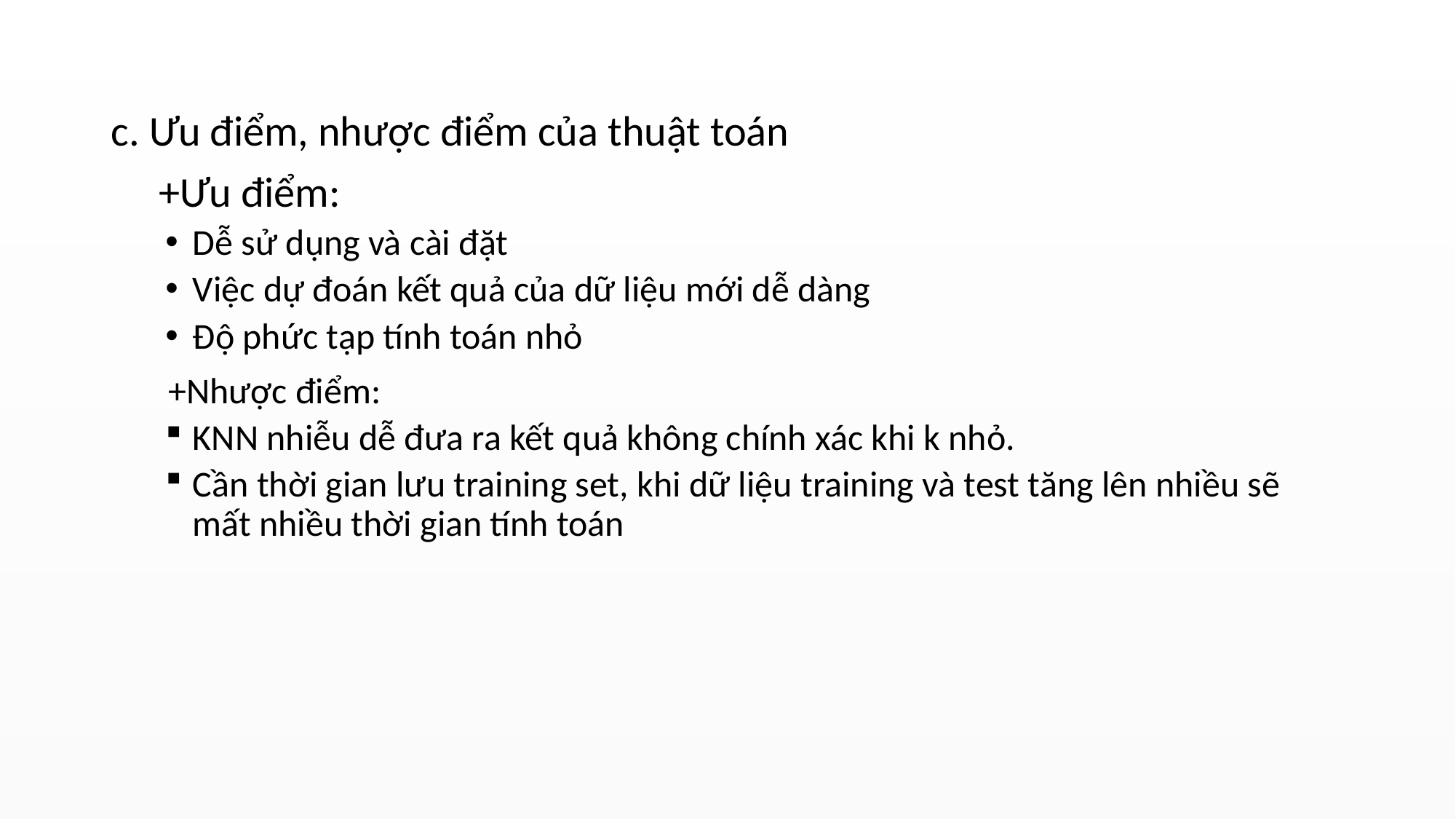

c. Ưu điểm, nhược điểm của thuật toán
     +Ưu điểm:
Dễ sử dụng và cài đặt
Việc dự đoán kết quả của dữ liệu mới dễ dàng
Độ phức tạp tính toán nhỏ
       +Nhược điểm:
KNN nhiễu dễ đưa ra kết quả không chính xác khi k nhỏ.
Cần thời gian lưu training set, khi dữ liệu training và test tăng lên nhiều sẽ mất nhiều thời gian tính toán